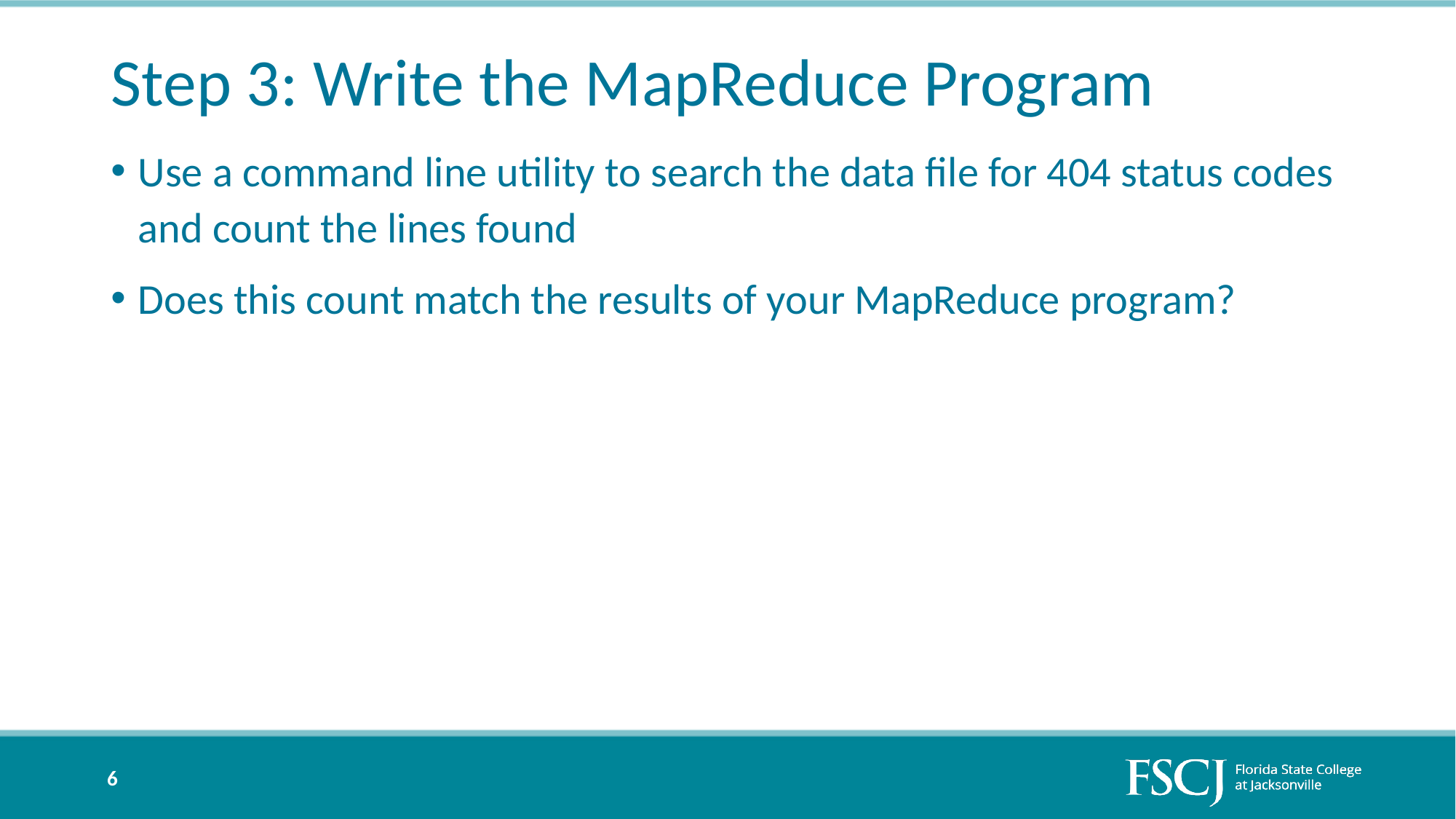

# Step 3: Write the MapReduce Program
Use a command line utility to search the data file for 404 status codes and count the lines found
Does this count match the results of your MapReduce program?